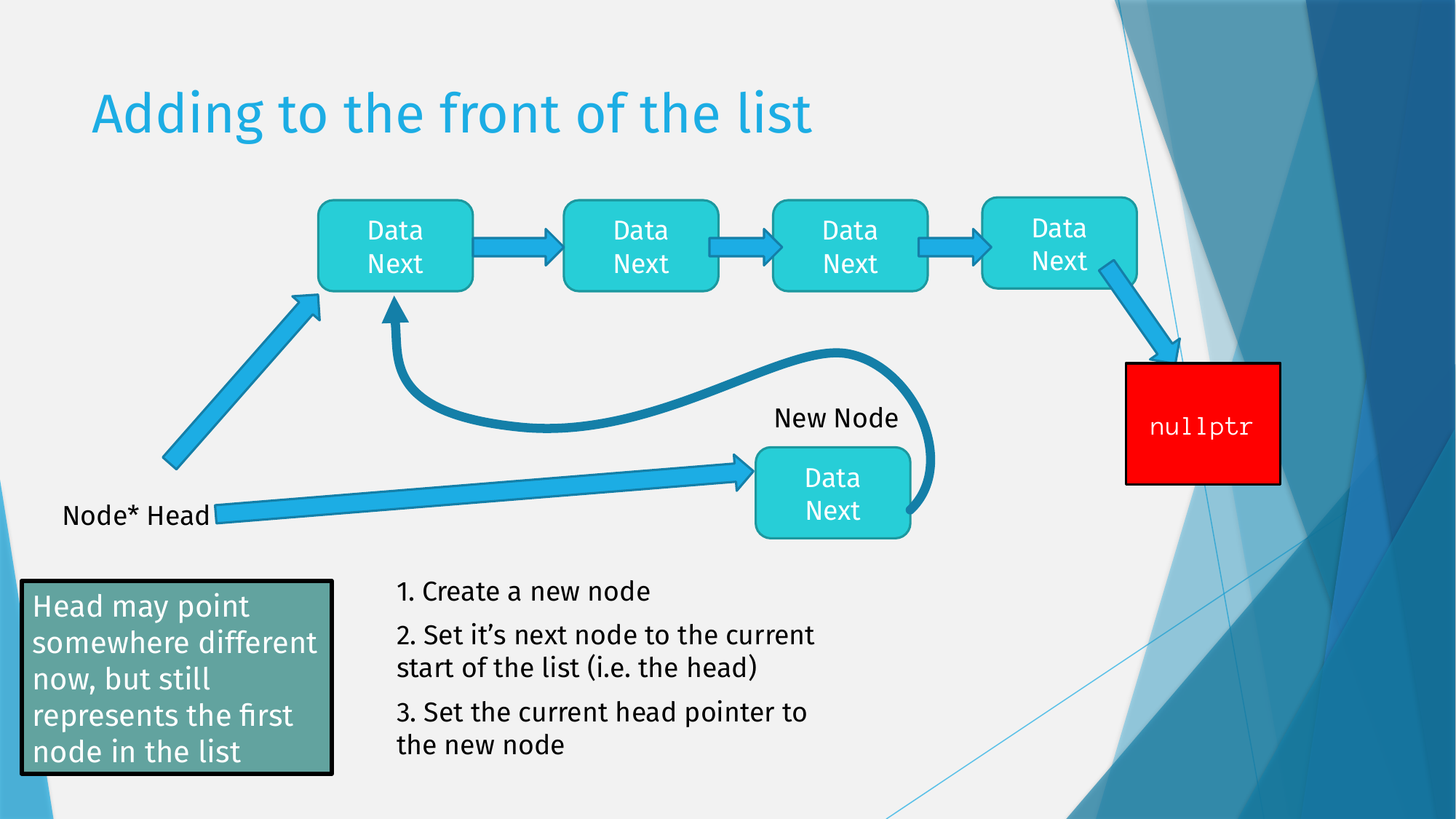

# Adding to the front of the list
Data
Next
Data
Next
Data
Next
Data
Next

nullptr
New Node
Data
Next

Node* Head
1. Create a new node
Head may point somewhere different now, but still represents the first node in the list
2. Set it’s next node to the current start of the list (i.e. the head)
3. Set the current head pointer to the new node